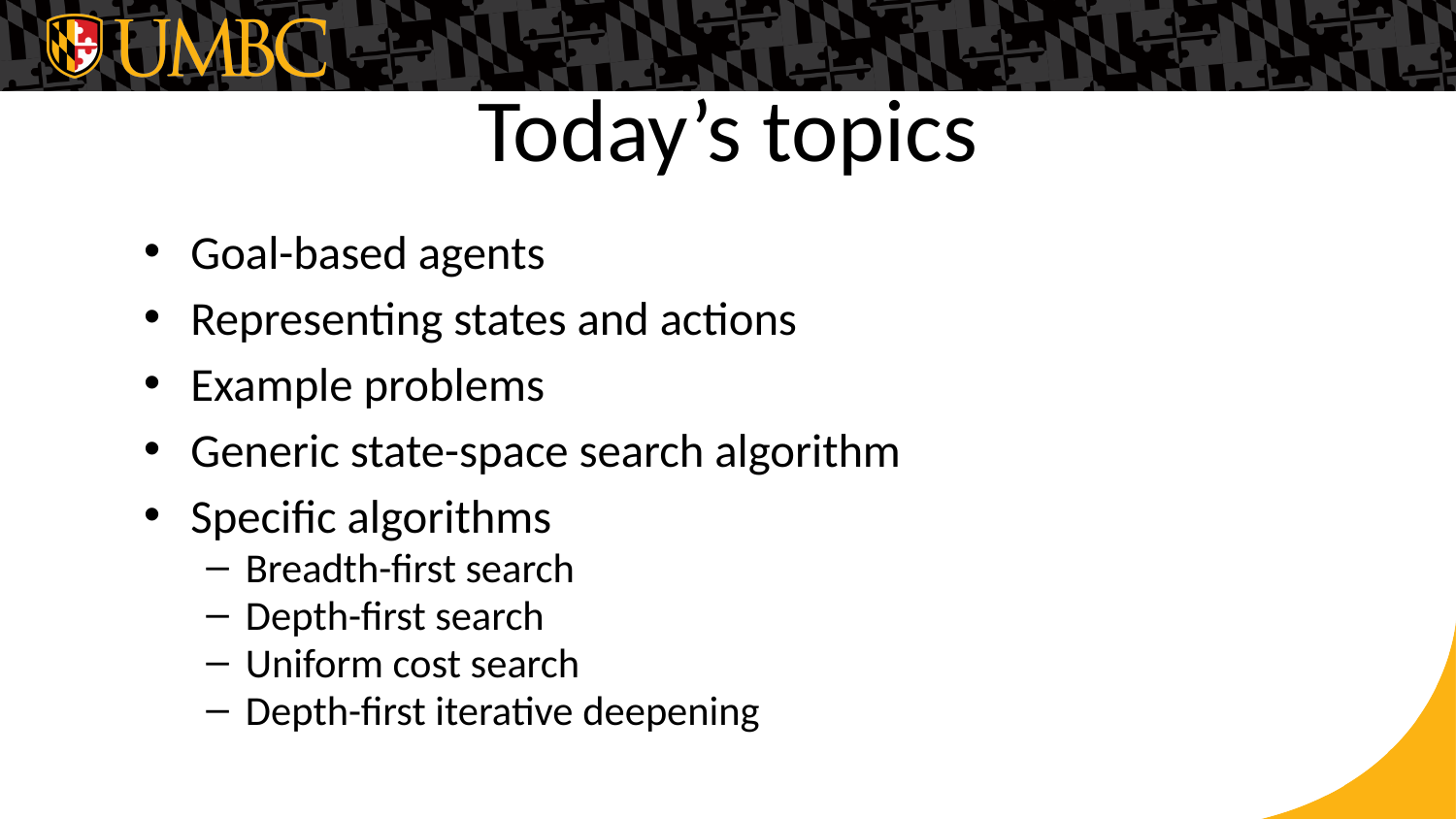

# Today’s topics
Goal-based agents
Representing states and actions
Example problems
Generic state-space search algorithm
Specific algorithms
Breadth-first search
Depth-first search
Uniform cost search
Depth-first iterative deepening